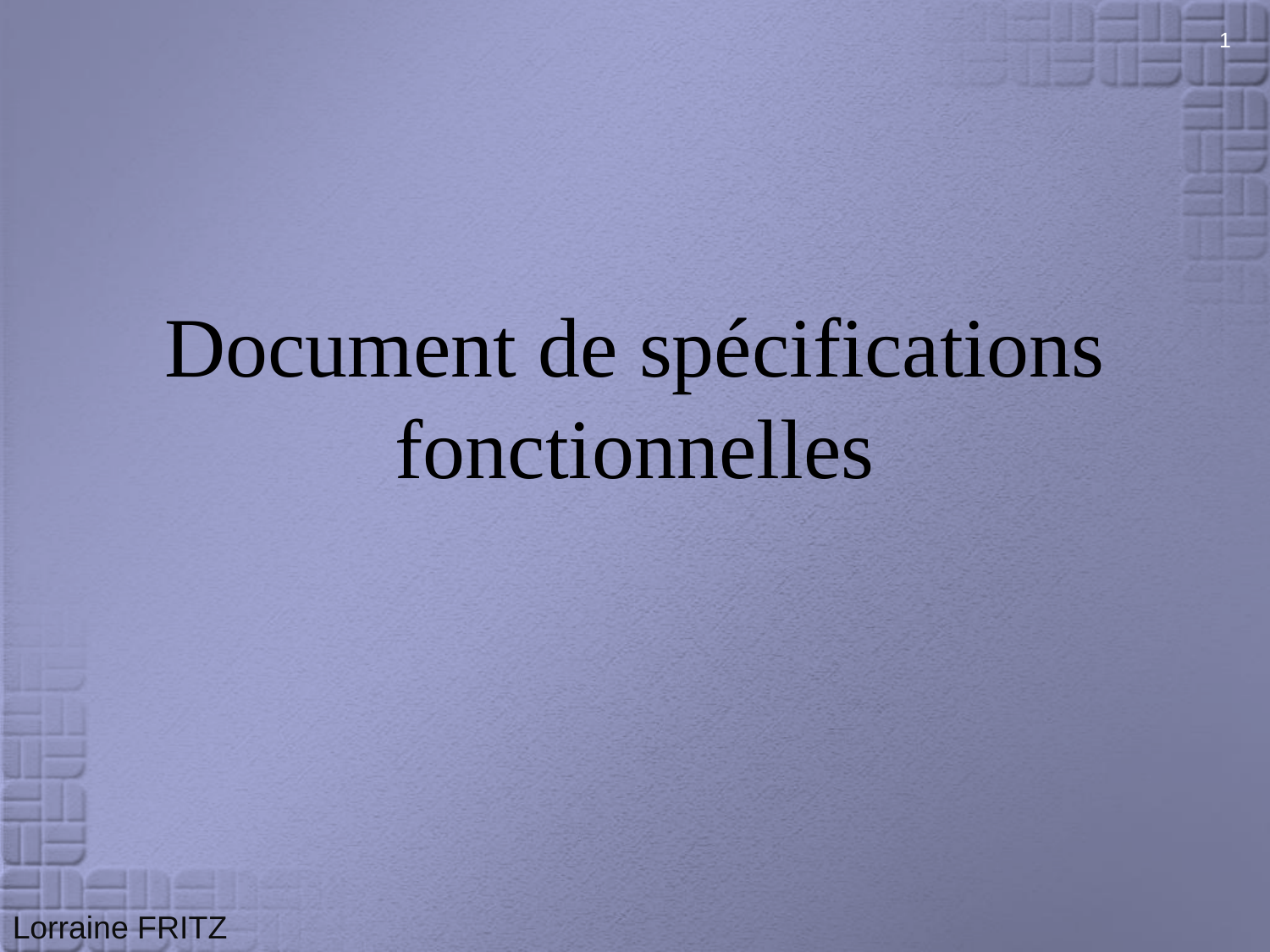

1
Document de spécifications fonctionnelles
Lorraine FRITZ